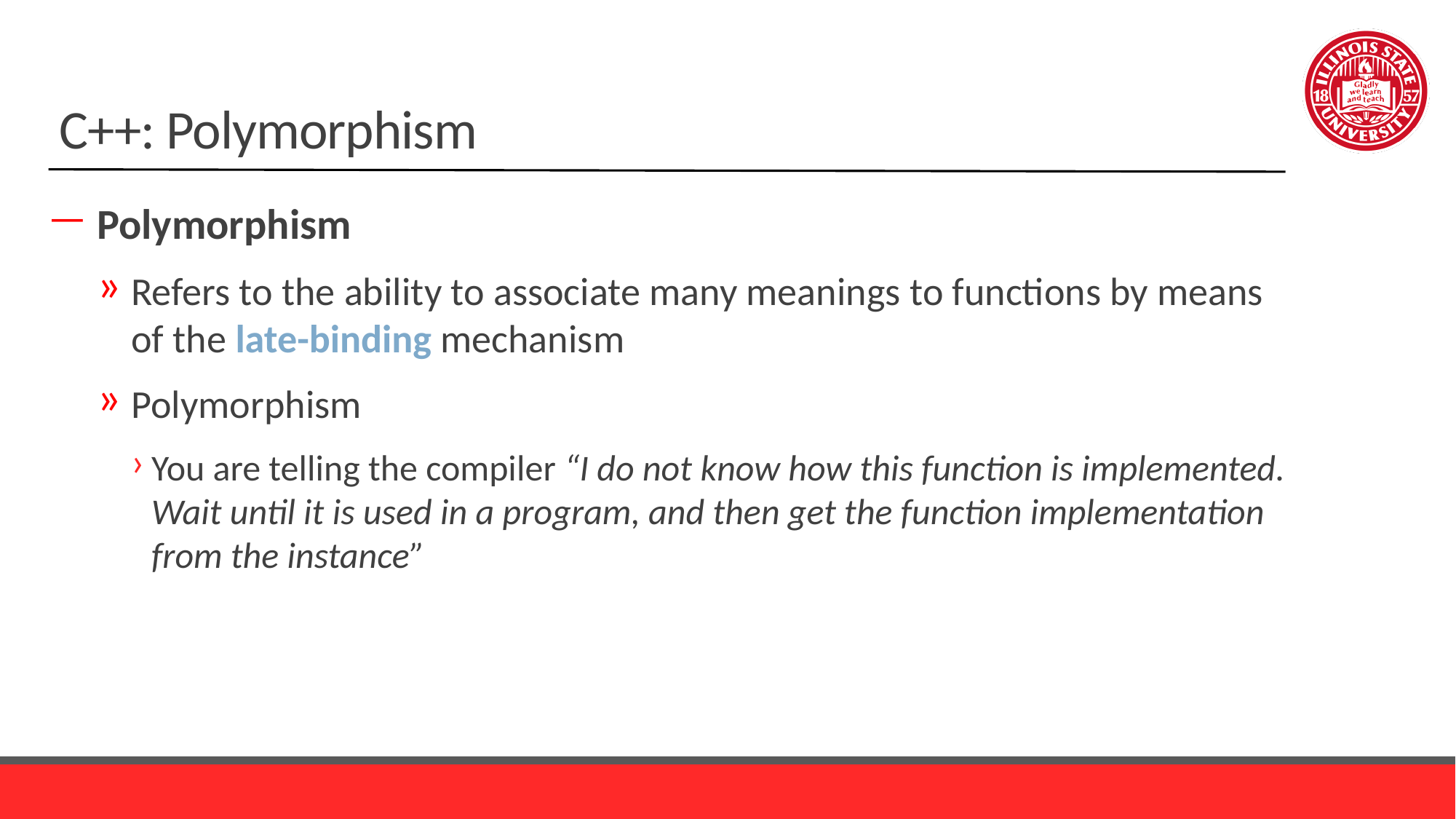

# C++: Polymorphism
Polymorphism
Refers to the ability to associate many meanings to functions by means of the late-binding mechanism
Polymorphism
You are telling the compiler “I do not know how this function is implemented. Wait until it is used in a program, and then get the function implementation from the instance”